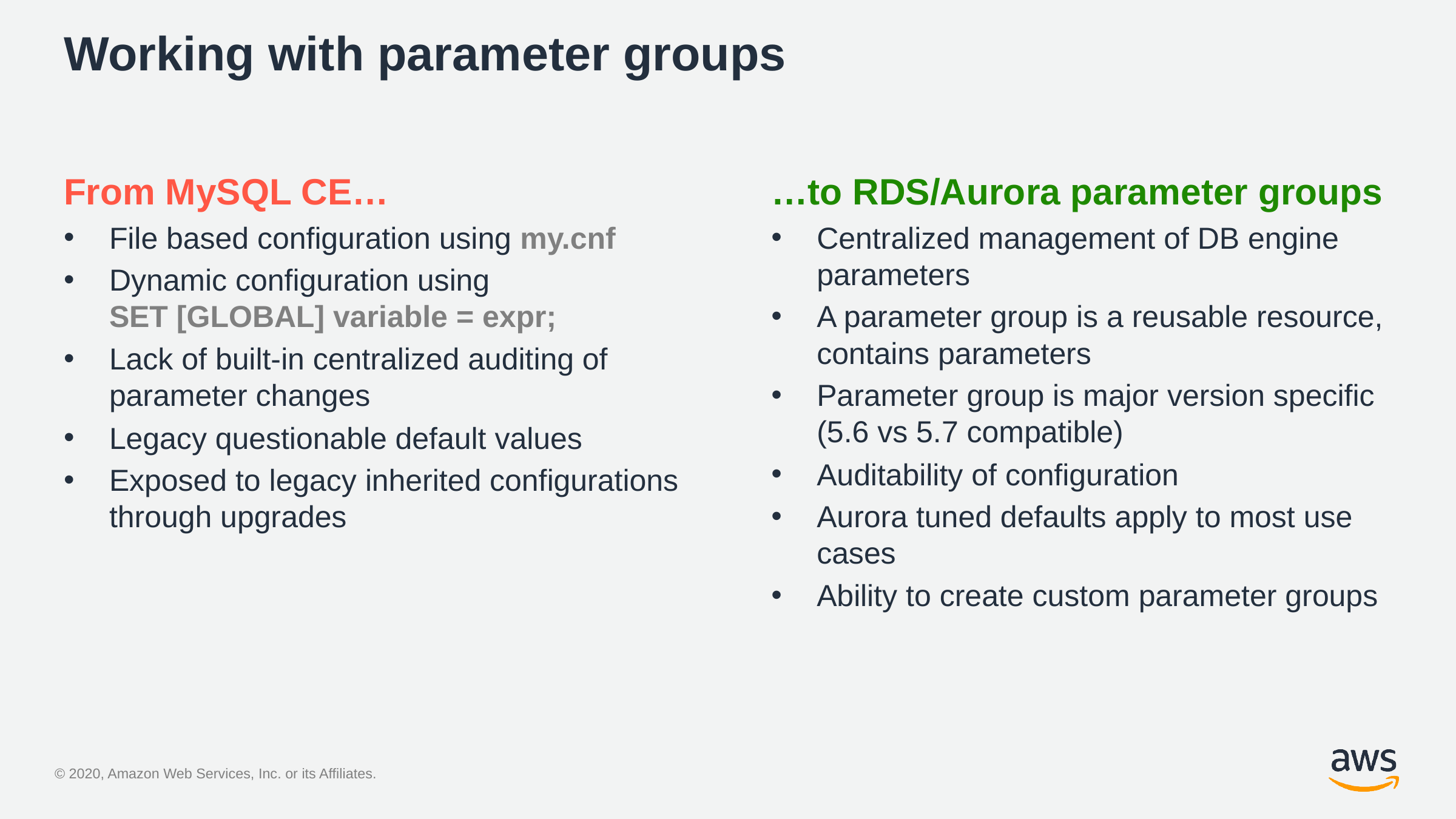

# Working with parameter groups
From MySQL CE…
File based configuration using my.cnf
Dynamic configuration using
SET [GLOBAL] variable = expr;
Lack of built-in centralized auditing of parameter changes
Legacy questionable default values
Exposed to legacy inherited configurations through upgrades

…to RDS/Aurora parameter groups
Centralized management of DB engine parameters
A parameter group is a reusable resource, contains parameters
Parameter group is major version specific (5.6 vs 5.7 compatible)
Auditability of configuration
Aurora tuned defaults apply to most use cases
Ability to create custom parameter groups